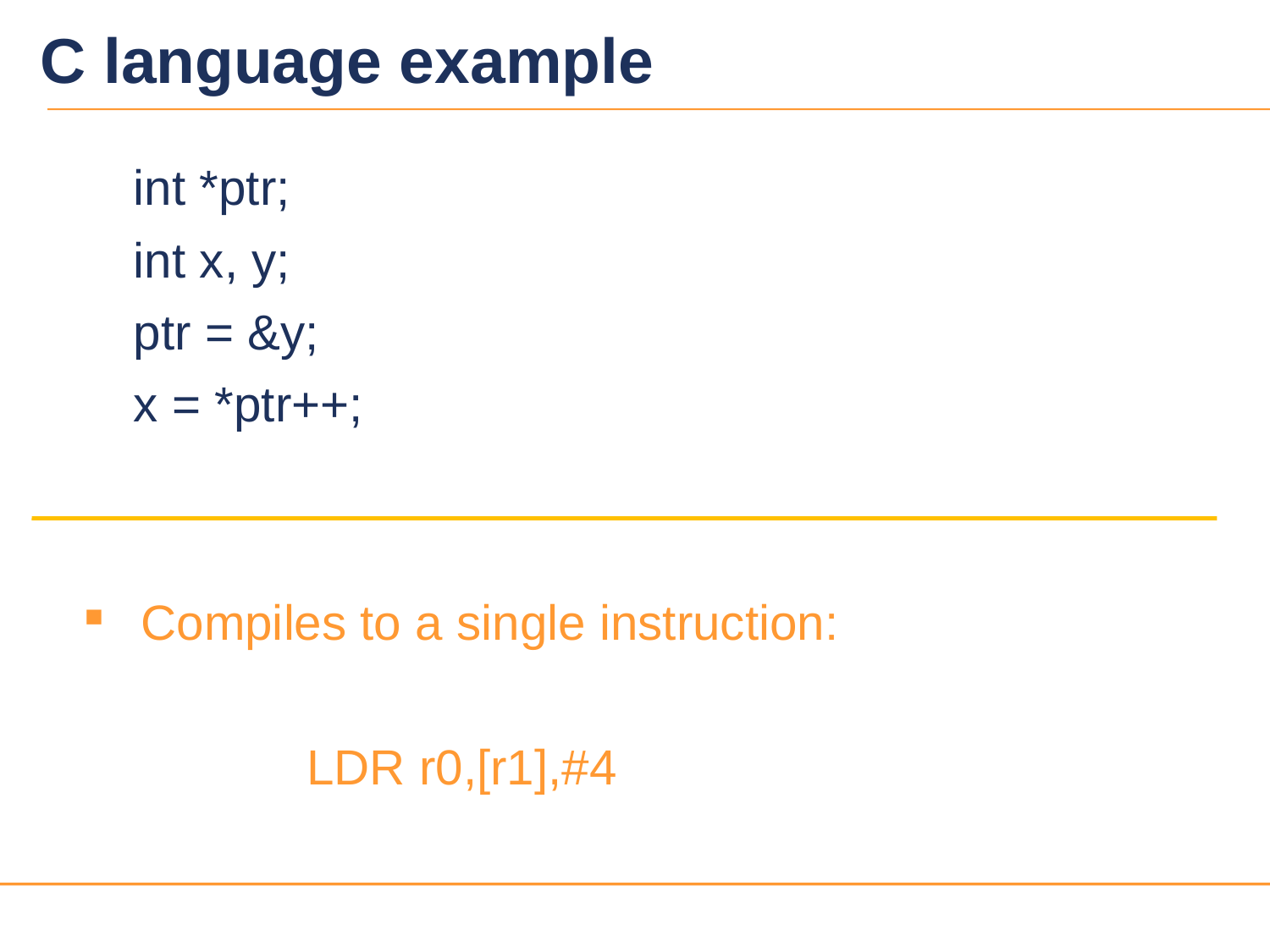

# C language example
int *ptr;
int x, y;
ptr = &y;
x = *ptr++;

 Compiles to a single instruction:

LDR r0,[r1],#4